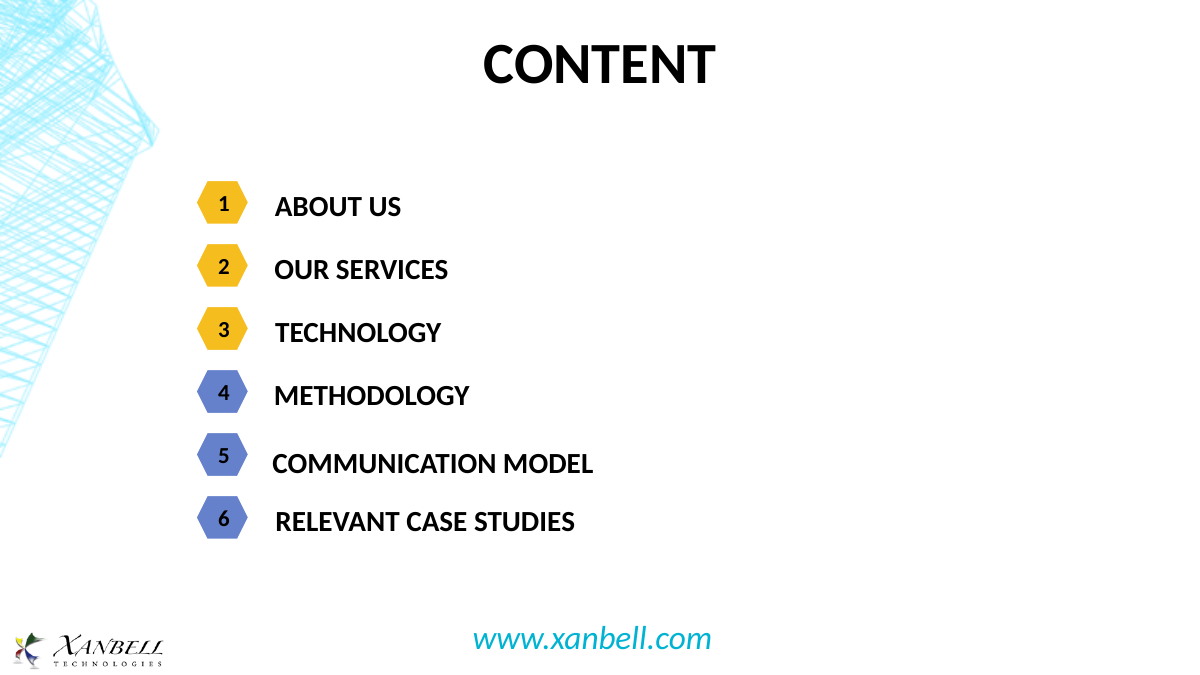

CONTENT

1
ABOUT US
2
OUR SERVICES
3
TECHNOLOGY
4
METHODOLOGY

5
COMMUNICATION MODEL
6
RELEVANT CASE STUDIES

www.xanbell.com